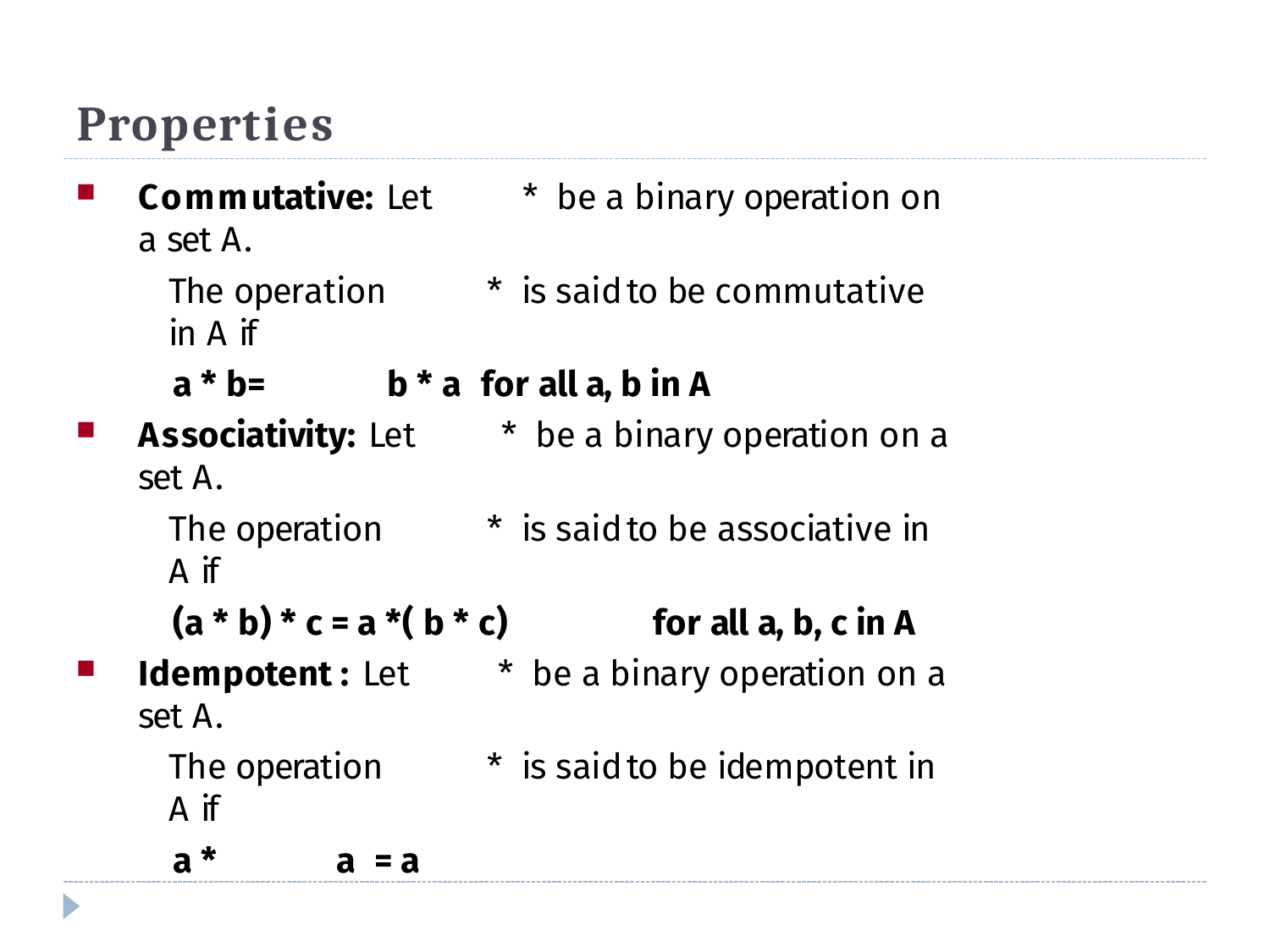

# Properties
Commutative: Let	*	be a binary operation on a set A.
The operation	*	is said	to be commutative in A if
a * b=	b * a	for all a, b in A
Associativity: Let	*	be a binary operation on a set A.
The operation	*	is said	to be associative in A if
(a * b) * c = a *( b * c)	for all a, b, c in A
Idempotent : Let	*	be a binary operation on a set A.
The operation	*	is said	to be idempotent in A if
a *	a	= a